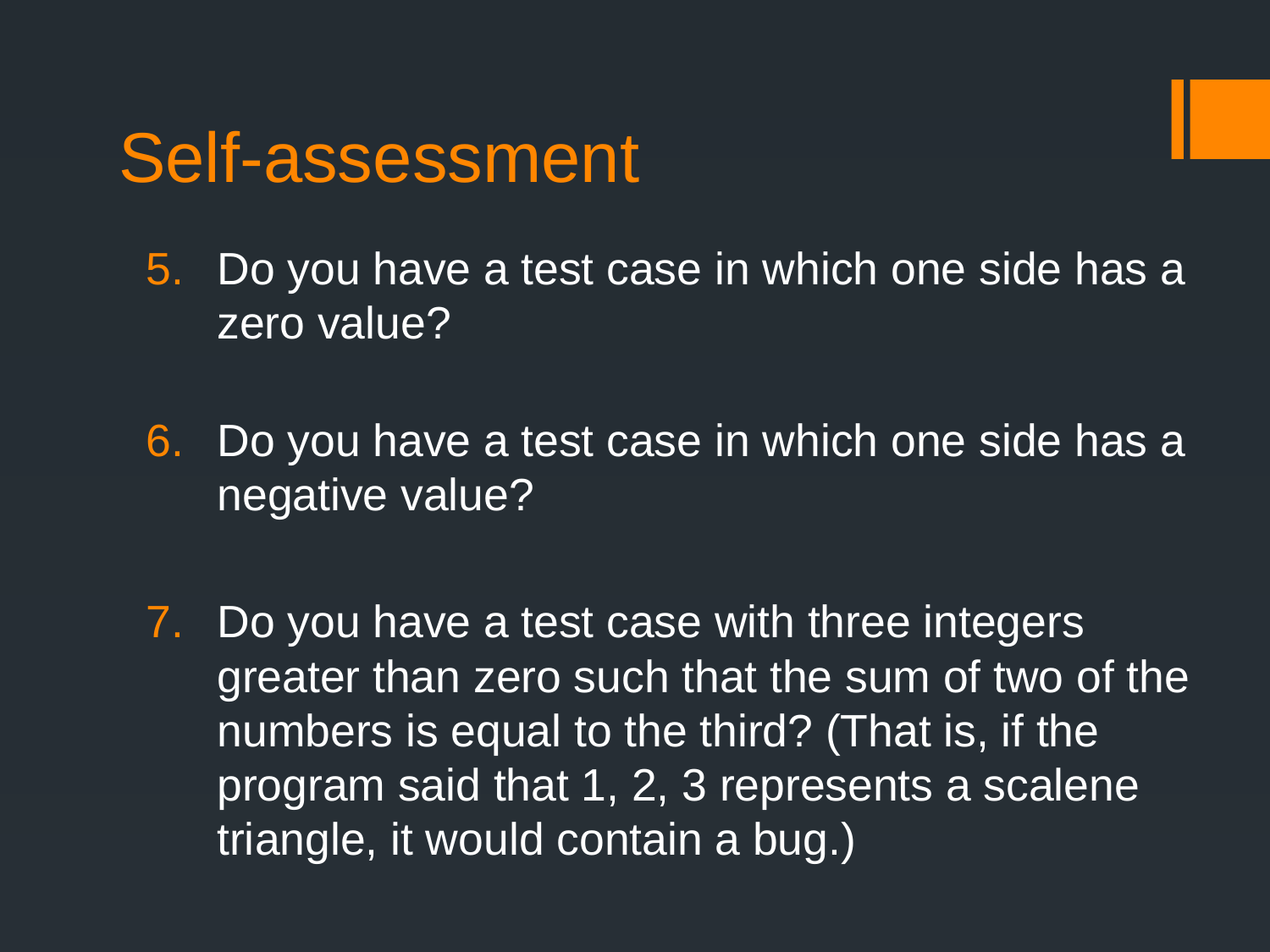

# Self-assessment
Do you have a test case in which one side has a zero value?
Do you have a test case in which one side has a negative value?

Do you have a test case with three integers greater than zero such that the sum of two of the numbers is equal to the third? (That is, if the
program said that 1, 2, 3 represents a scalene triangle, it would contain a bug.)